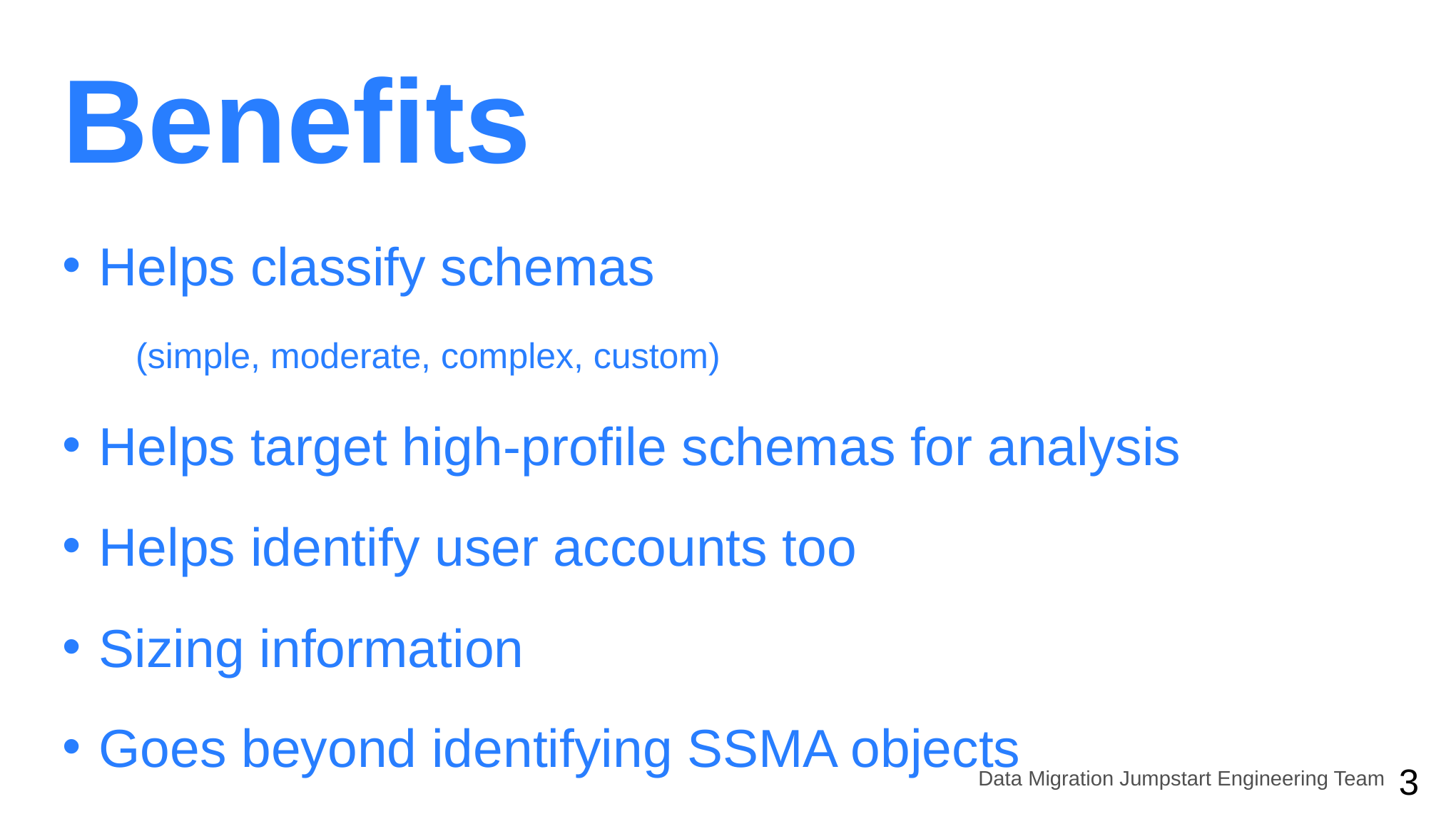

Benefits

Helps classify schemas
(simple, moderate, complex, custom)
Helps target high-profile schemas for analysis
Helps identify user accounts too
Sizing information
Goes beyond identifying SSMA objects

Data Migration Jumpstart Engineering Team
3